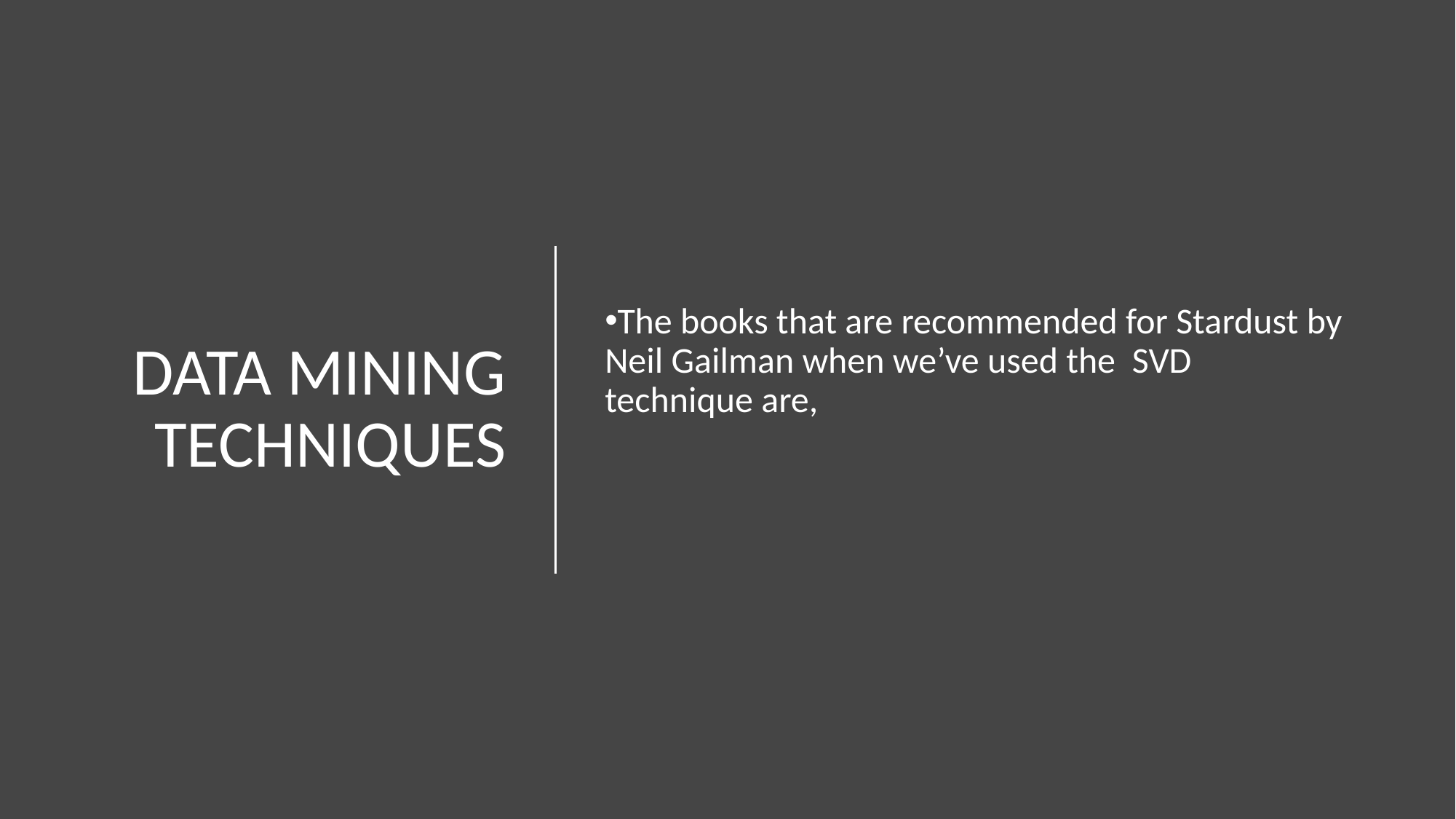

DATA MINING TECHNIQUES
The books that are recommended for Stardust by Neil Gailman when we’ve used the  SVD technique are,